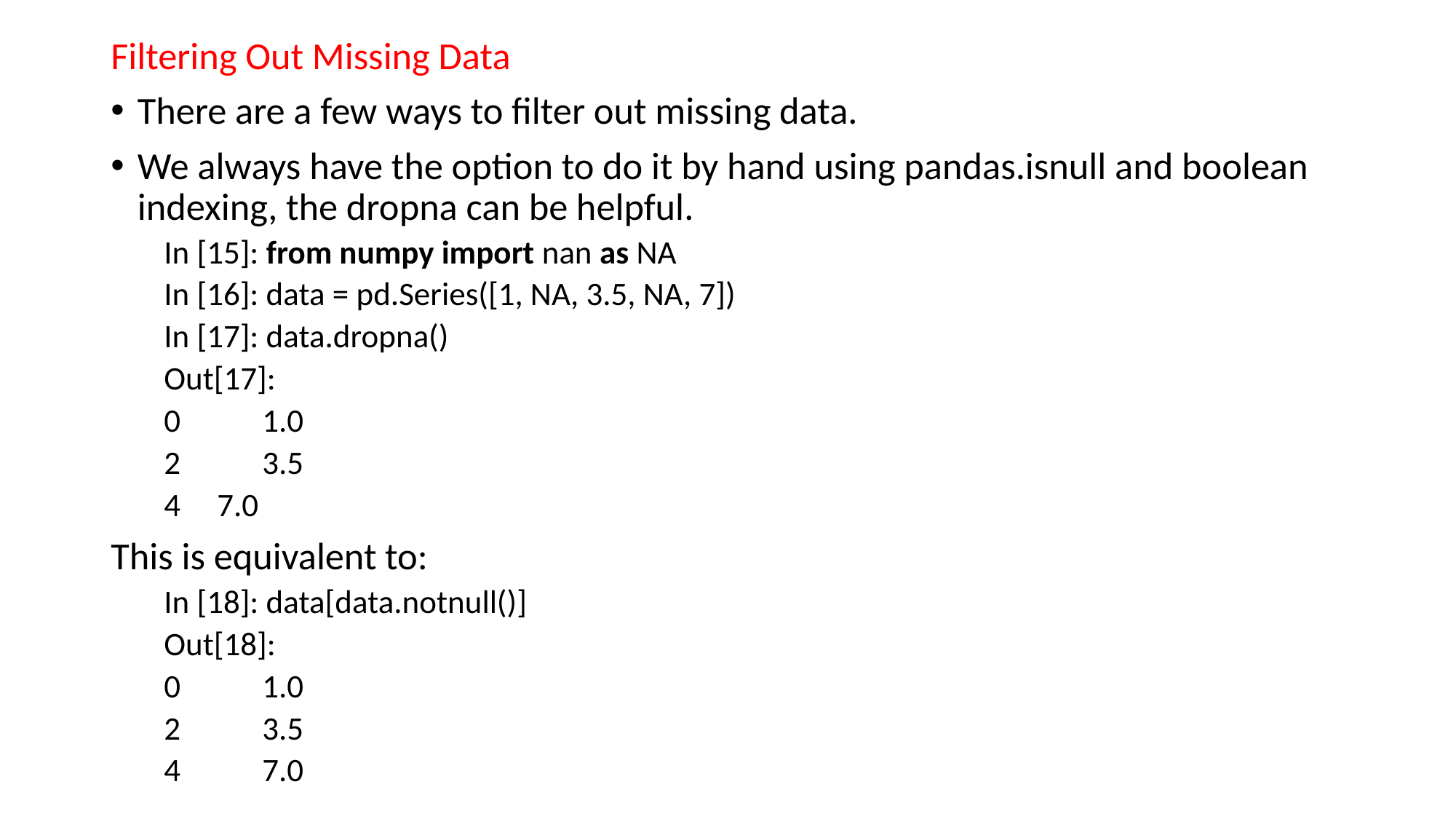

Filtering Out Missing Data
There are a few ways to filter out missing data.
We always have the option to do it by hand using pandas.isnull and boolean indexing, the dropna can be helpful.
In [15]: from numpy import nan as NA
In [16]: data = pd.Series([1, NA, 3.5, NA, 7])
In [17]: data.dropna()
Out[17]:
0 	1.0
2 	3.5
7.0
This is equivalent to:
In [18]: data[data.notnull()]
Out[18]:
0 	1.0
2 	3.5
4 	7.0